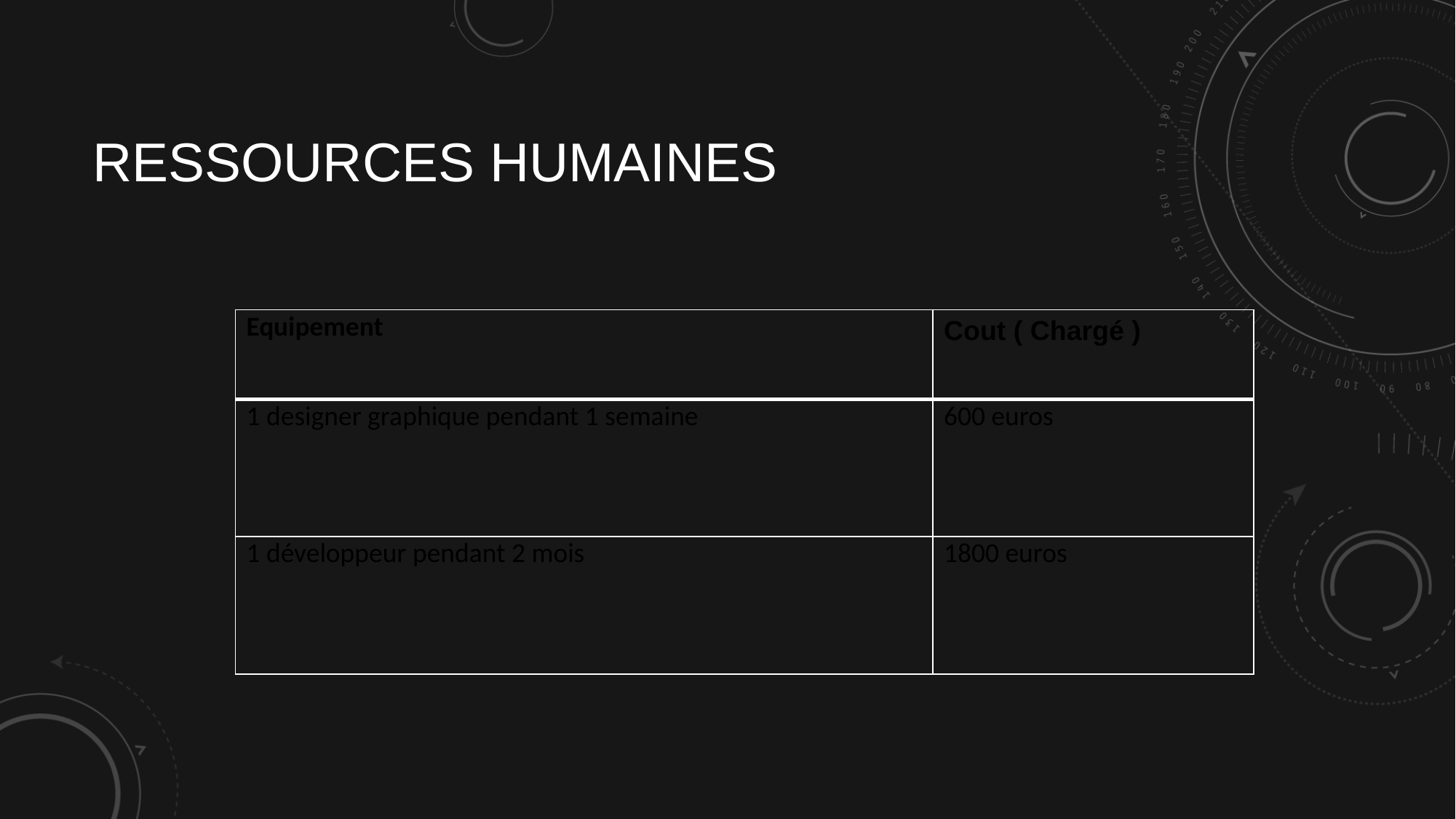

# Ressources Humaines

| Equipement | Cout ( Chargé ) |
| --- | --- |
| 1 designer graphique pendant 1 semaine | 600 euros |
| 1 développeur pendant 2 mois | 1800 euros |